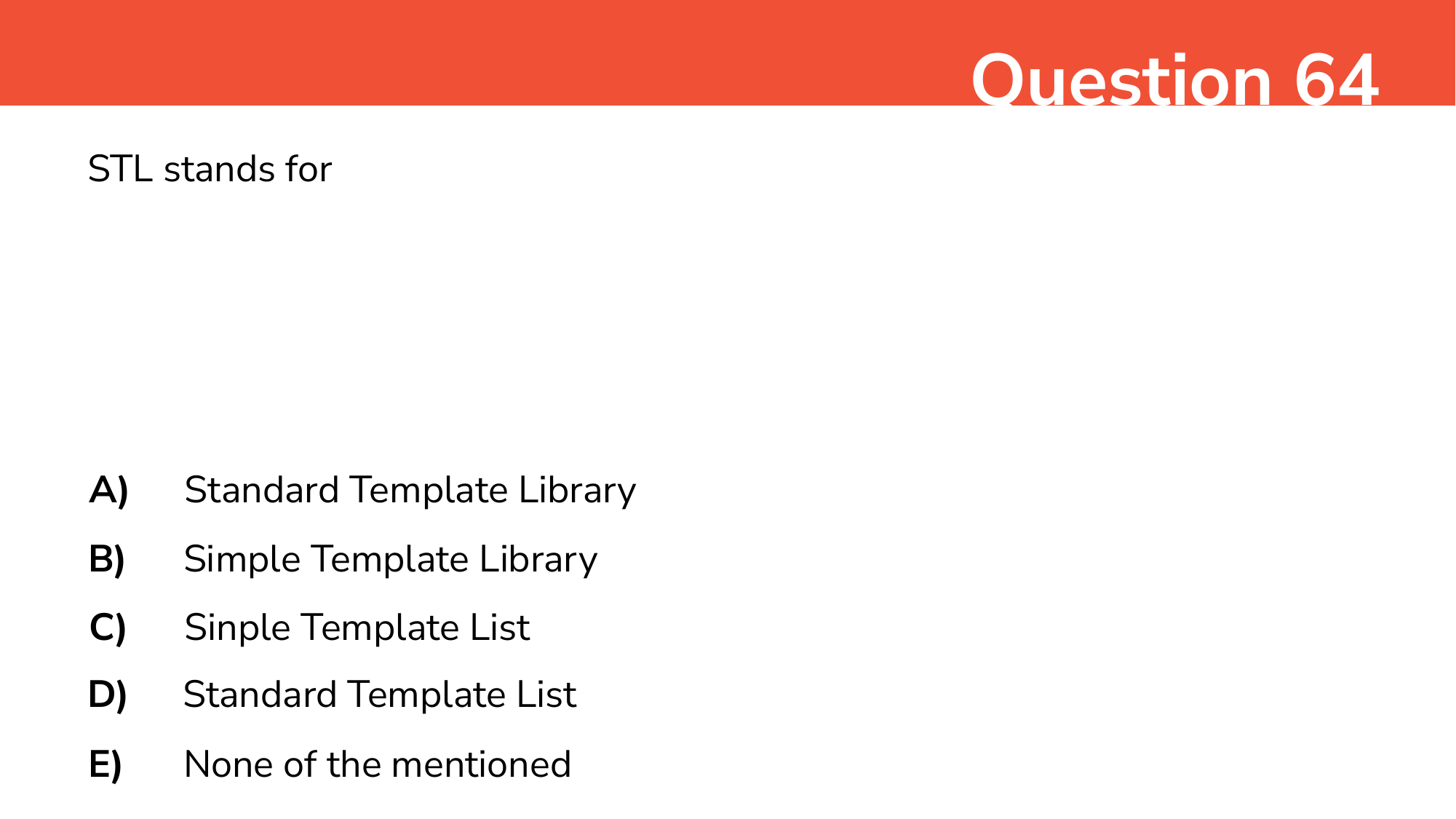

Question 64
STL stands for
A)
Standard Template Library
B)
Simple Template Library
C)
Sinple Template List
D)
Standard Template List
E)
None of the mentioned